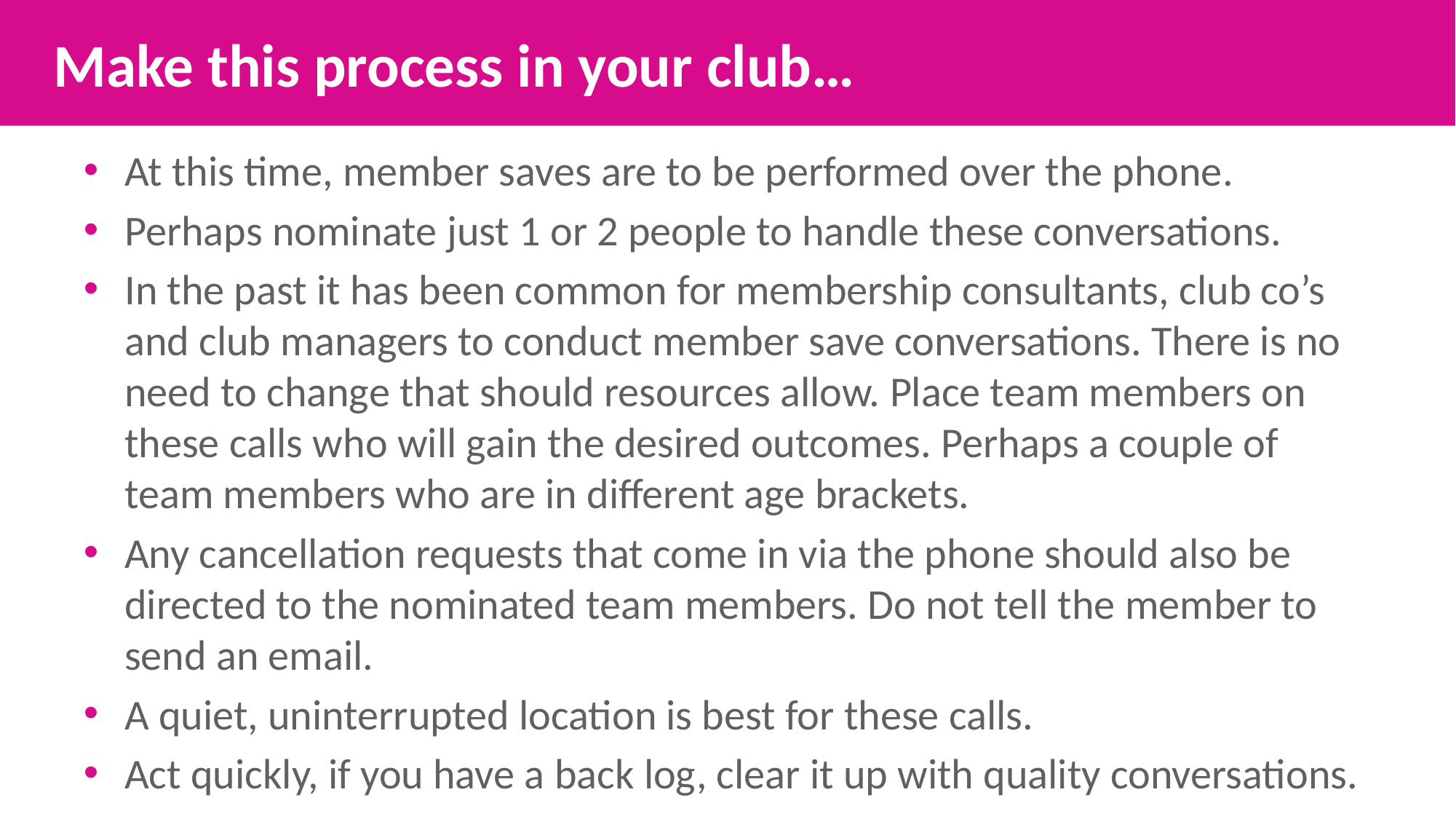

Make this process in your club…
At this time, member saves are to be performed over the phone.
Perhaps nominate just 1 or 2 people to handle these conversations.
In the past it has been common for membership consultants, club co’s and club managers to conduct member save conversations. There is no need to change that should resources allow. Place team members on these calls who will gain the desired outcomes. Perhaps a couple of team members who are in different age brackets.
Any cancellation requests that come in via the phone should also be directed to the nominated team members. Do not tell the member to send an email.
A quiet, uninterrupted location is best for these calls.
Act quickly, if you have a back log, clear it up with quality conversations.